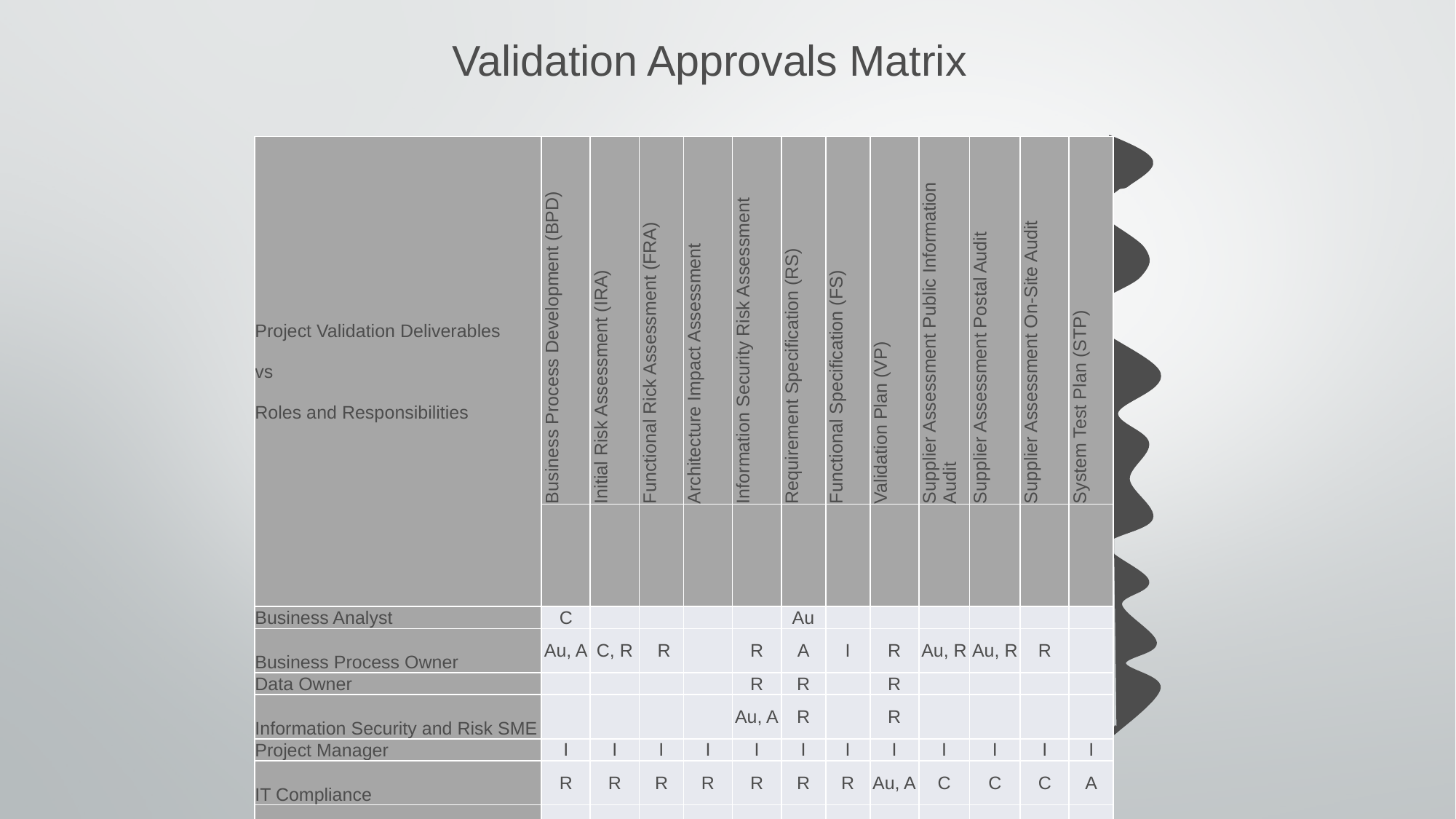

# Validation Approvals Matrix
| Project Validation Deliverables vs Roles and Responsibilities | Business Process Development (BPD) | Initial Risk Assessment (IRA) | Functional Rick Assessment (FRA) | Architecture Impact Assessment | Information Security Risk Assessment | Requirement Specification (RS) | Functional Specification (FS) | Validation Plan (VP) | Supplier Assessment Public Information Audit | Supplier Assessment Postal Audit | Supplier Assessment On-Site Audit | System Test Plan (STP) |
| --- | --- | --- | --- | --- | --- | --- | --- | --- | --- | --- | --- | --- |
|  |  |  |  |  |  |  |  |  |  |  |  |  |
| Business Analyst | C |  |  |  |  | Au |  |  |  |  |  |  |
| Business Process Owner | Au, A | C, R | R |  | R | A | I | R | Au, R | Au, R | R |  |
| Data Owner |  |  |  |  | R | R |  | R |  |  |  |  |
| Information Security and Risk SME |  |  |  |  | Au, A | R |  | R |  |  |  |  |
| Project Manager | I | I | I | I | I | I | I | I | I | I | I | I |
| IT Compliance | R | R | R | R | R | R | R | Au, A | C | C | C | A |
| Quality (for GxP only) | R | R | R | R | R | R |  | R | A | A | Au, A |  |
| System Owner |  | Au, A | A | Au, A |  | R | A | R | R | R | R | R |
| Technical Subject Matter Expert | C | C | Au | C |  |  | Au | C |  |  |  | C |
| Test Lead |  |  |  |  |  |  |  |  |  |  |  | Au |
| Tester |  |  |  |  |  |  |  |  |  |  |  |  |